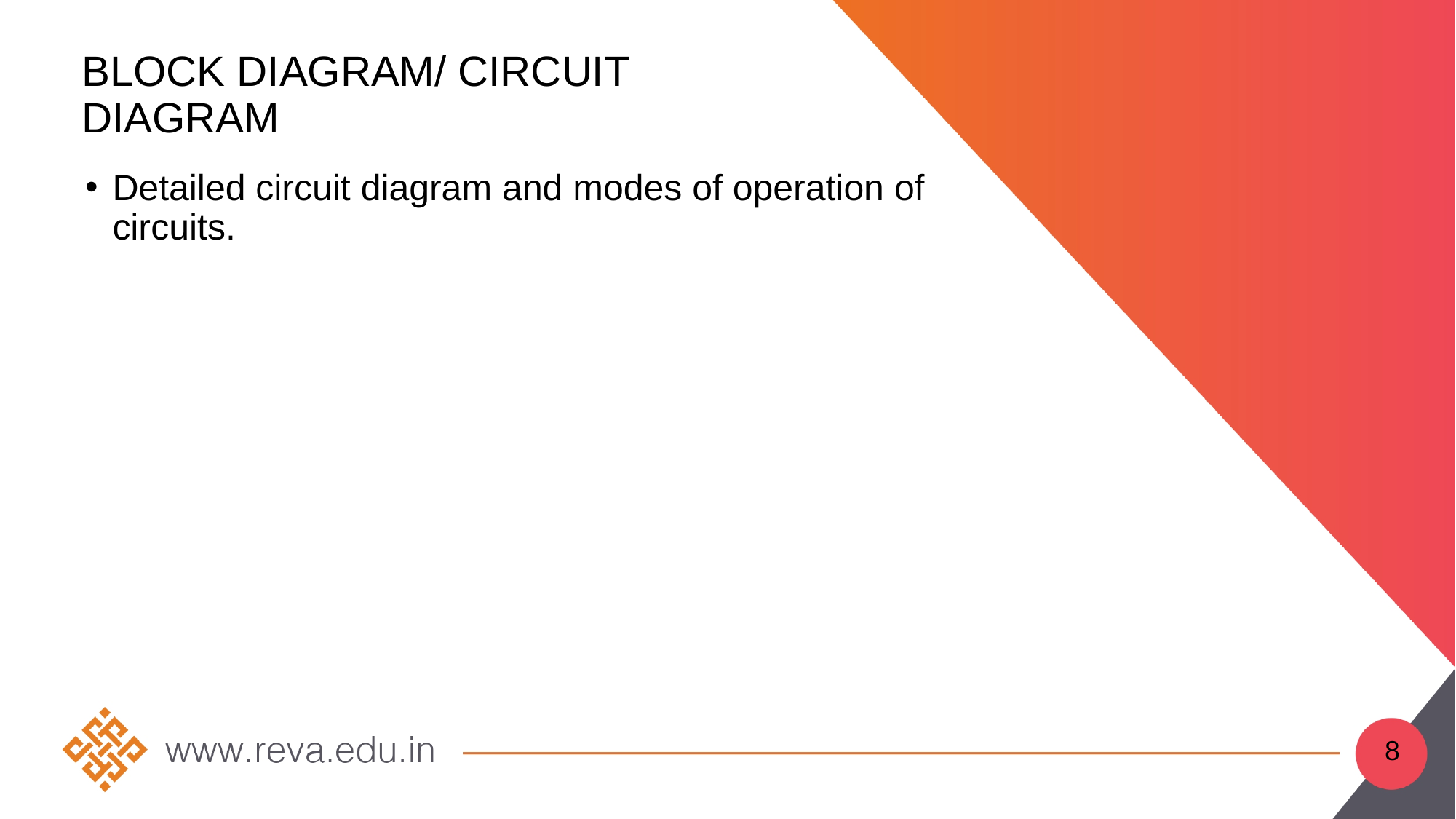

# Block diagram/ circuit diagram
Detailed circuit diagram and modes of operation of circuits.
8